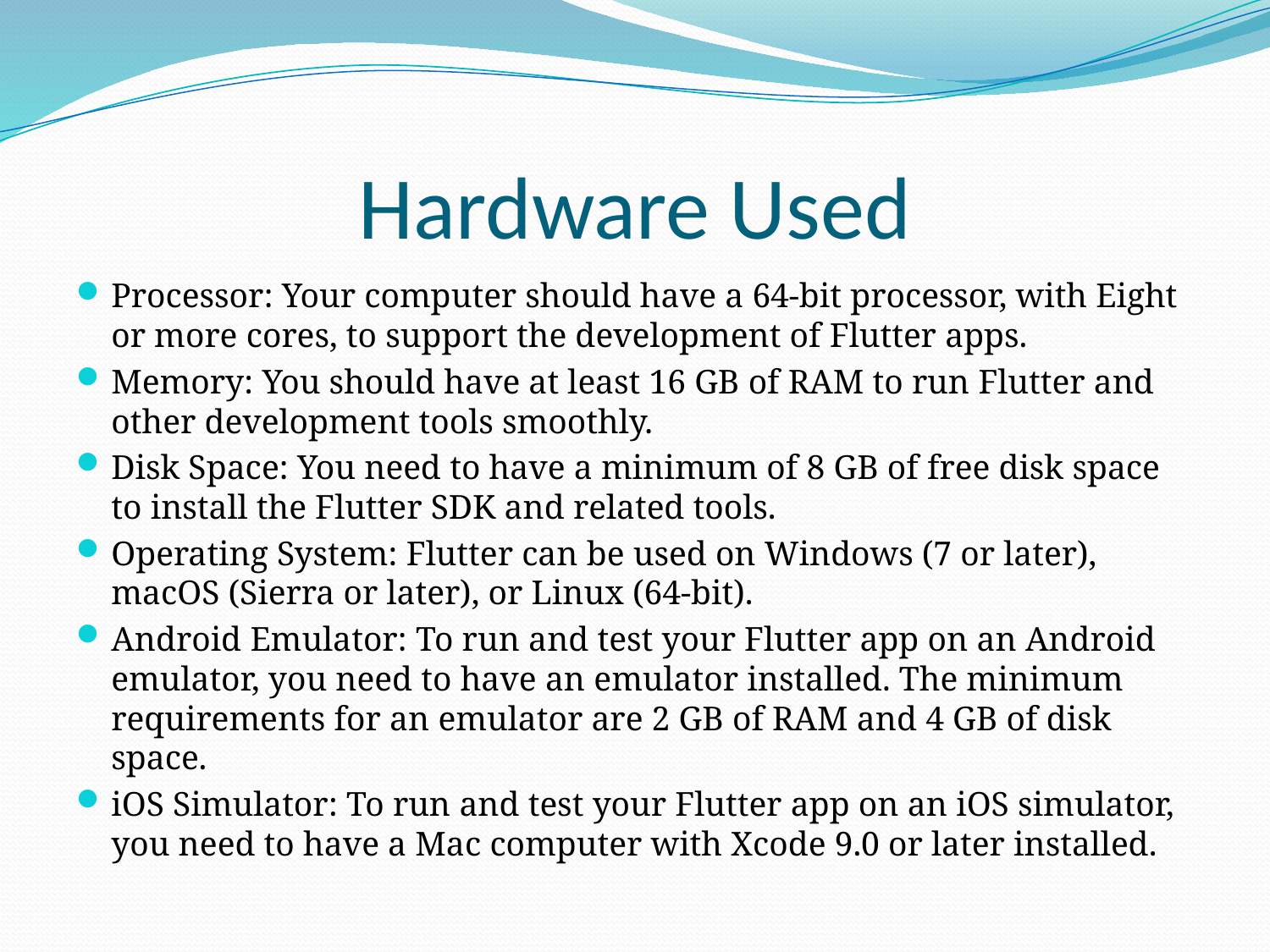

# Hardware Used
Processor: Your computer should have a 64-bit processor, with Eight or more cores, to support the development of Flutter apps.
Memory: You should have at least 16 GB of RAM to run Flutter and other development tools smoothly.
Disk Space: You need to have a minimum of 8 GB of free disk space to install the Flutter SDK and related tools.
Operating System: Flutter can be used on Windows (7 or later), macOS (Sierra or later), or Linux (64-bit).
Android Emulator: To run and test your Flutter app on an Android emulator, you need to have an emulator installed. The minimum requirements for an emulator are 2 GB of RAM and 4 GB of disk space.
iOS Simulator: To run and test your Flutter app on an iOS simulator, you need to have a Mac computer with Xcode 9.0 or later installed.